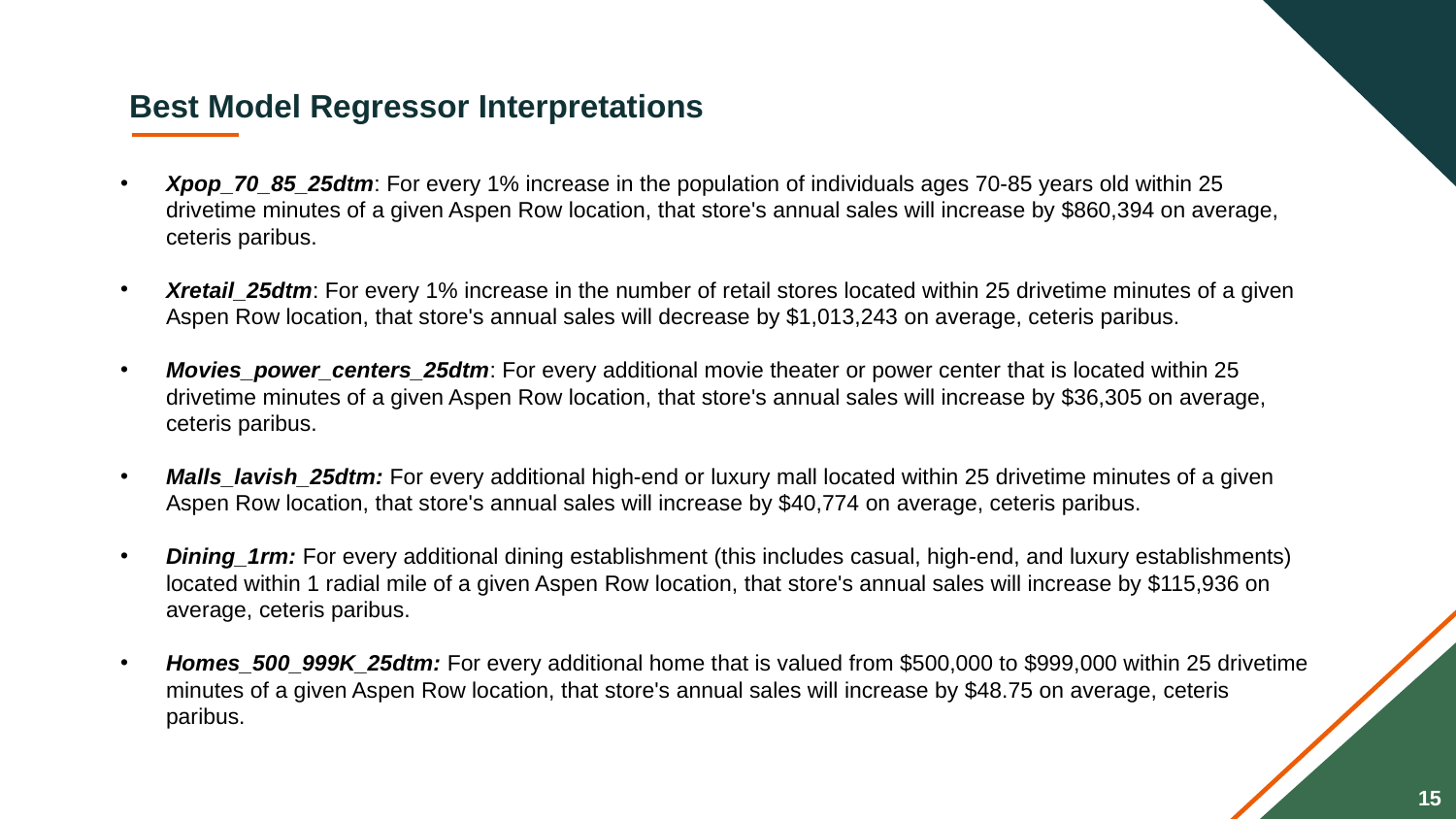

# Best Model Regressor Interpretations
Xpop_70_85_25dtm: For every 1% increase in the population of individuals ages 70-85 years old within 25 drivetime minutes of a given Aspen Row location, that store's annual sales will increase by $860,394 on average, ceteris paribus.
Xretail_25dtm: For every 1% increase in the number of retail stores located within 25 drivetime minutes of a given Aspen Row location, that store's annual sales will decrease by $1,013,243 on average, ceteris paribus.
Movies_power_centers_25dtm: For every additional movie theater or power center that is located within 25 drivetime minutes of a given Aspen Row location, that store's annual sales will increase by $36,305 on average, ceteris paribus.
Malls_lavish_25dtm: For every additional high-end or luxury mall located within 25 drivetime minutes of a given Aspen Row location, that store's annual sales will increase by $40,774 on average, ceteris paribus.
Dining_1rm: For every additional dining establishment (this includes casual, high-end, and luxury establishments) located within 1 radial mile of a given Aspen Row location, that store's annual sales will increase by $115,936 on average, ceteris paribus.
Homes_500_999K_25dtm: For every additional home that is valued from $500,000 to $999,000 within 25 drivetime minutes of a given Aspen Row location, that store's annual sales will increase by $48.75 on average, ceteris paribus.

15